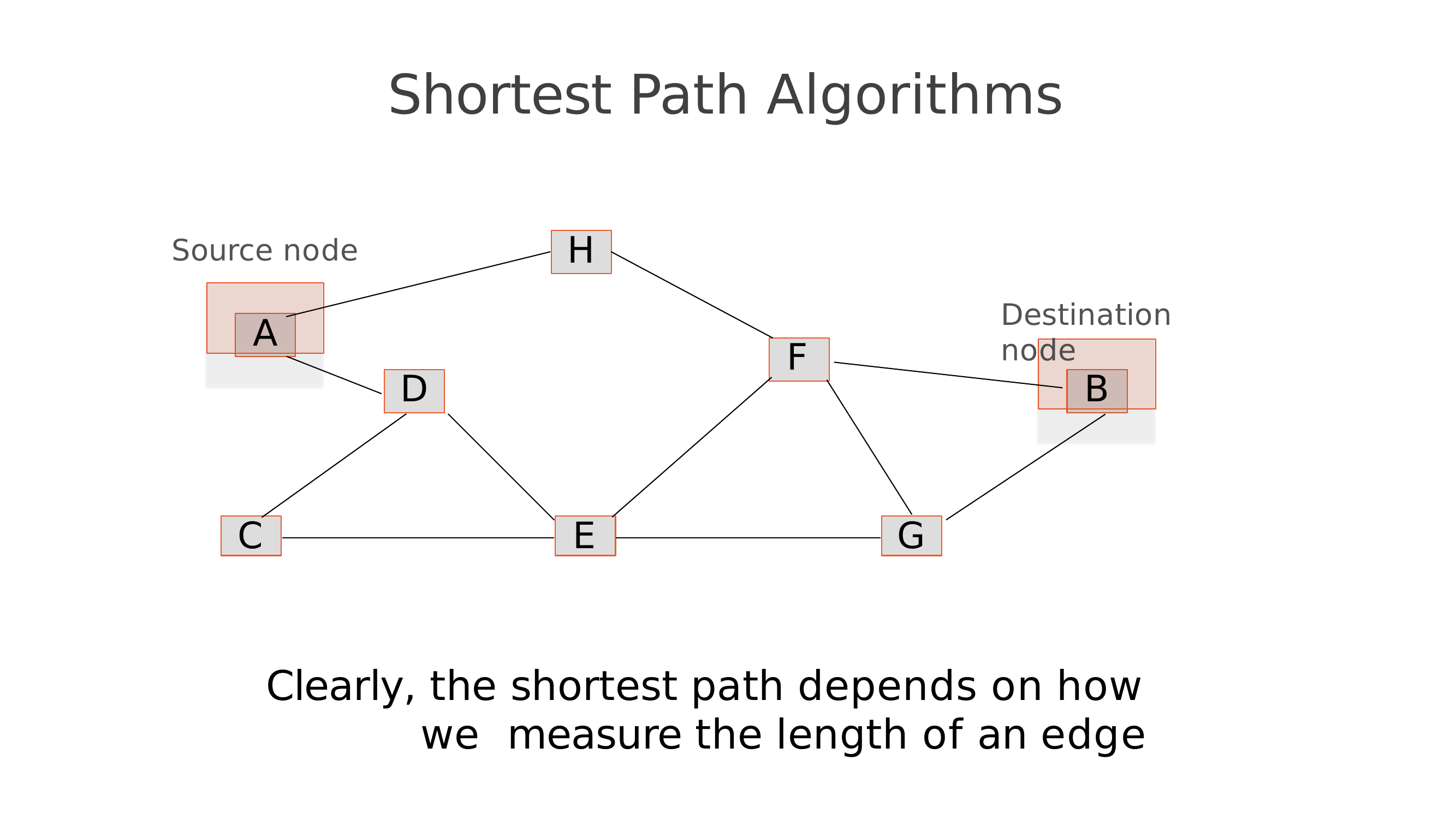

# Shortest Path Algorithms
H

Source node

A
Destination node

F

B
D

C
E
G

Clearly, the shortest path depends on how we  measure the length of an edge